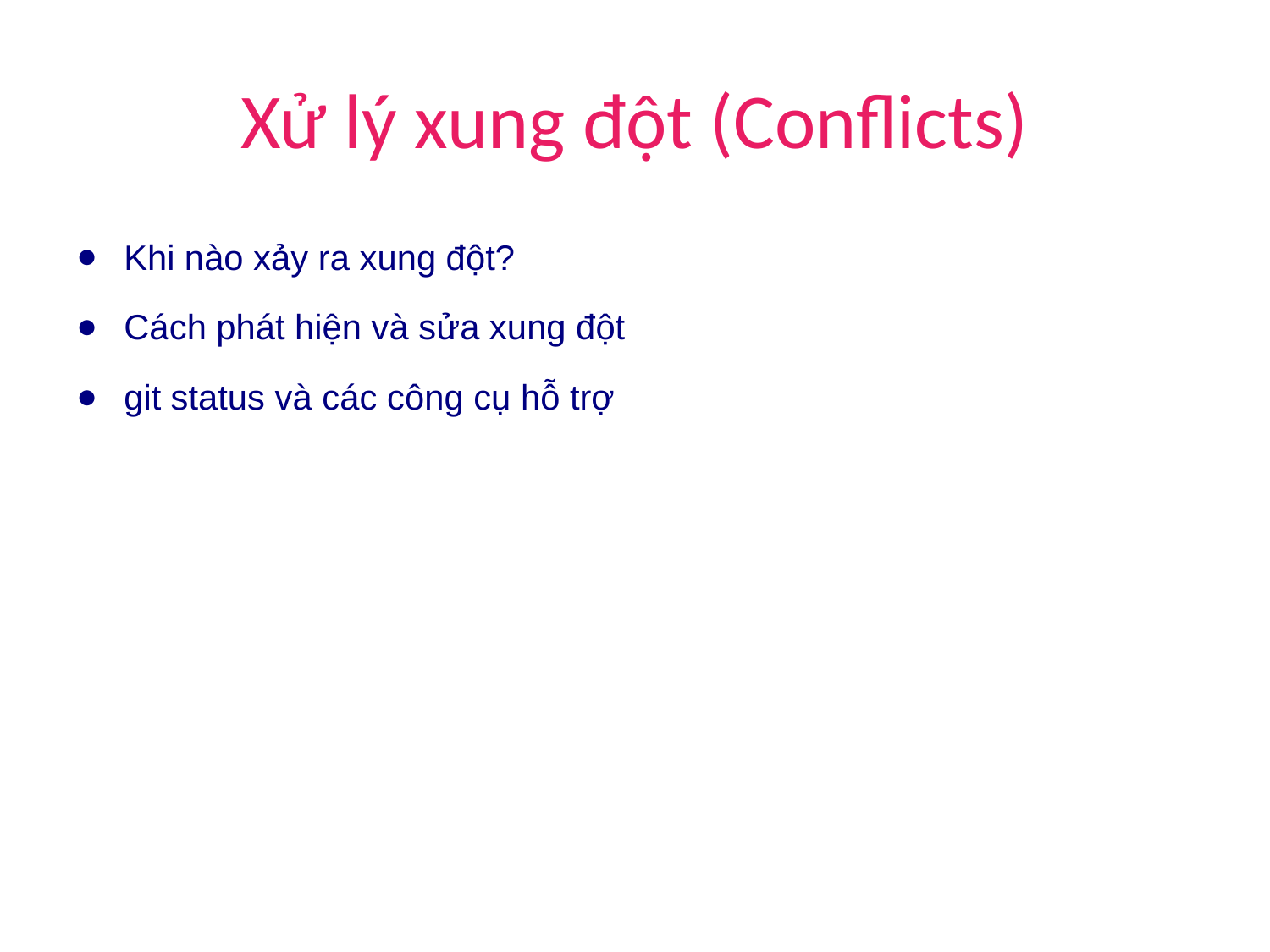

# Xử lý xung đột (Conflicts)
Khi nào xảy ra xung đột?
Cách phát hiện và sửa xung đột
git status và các công cụ hỗ trợ